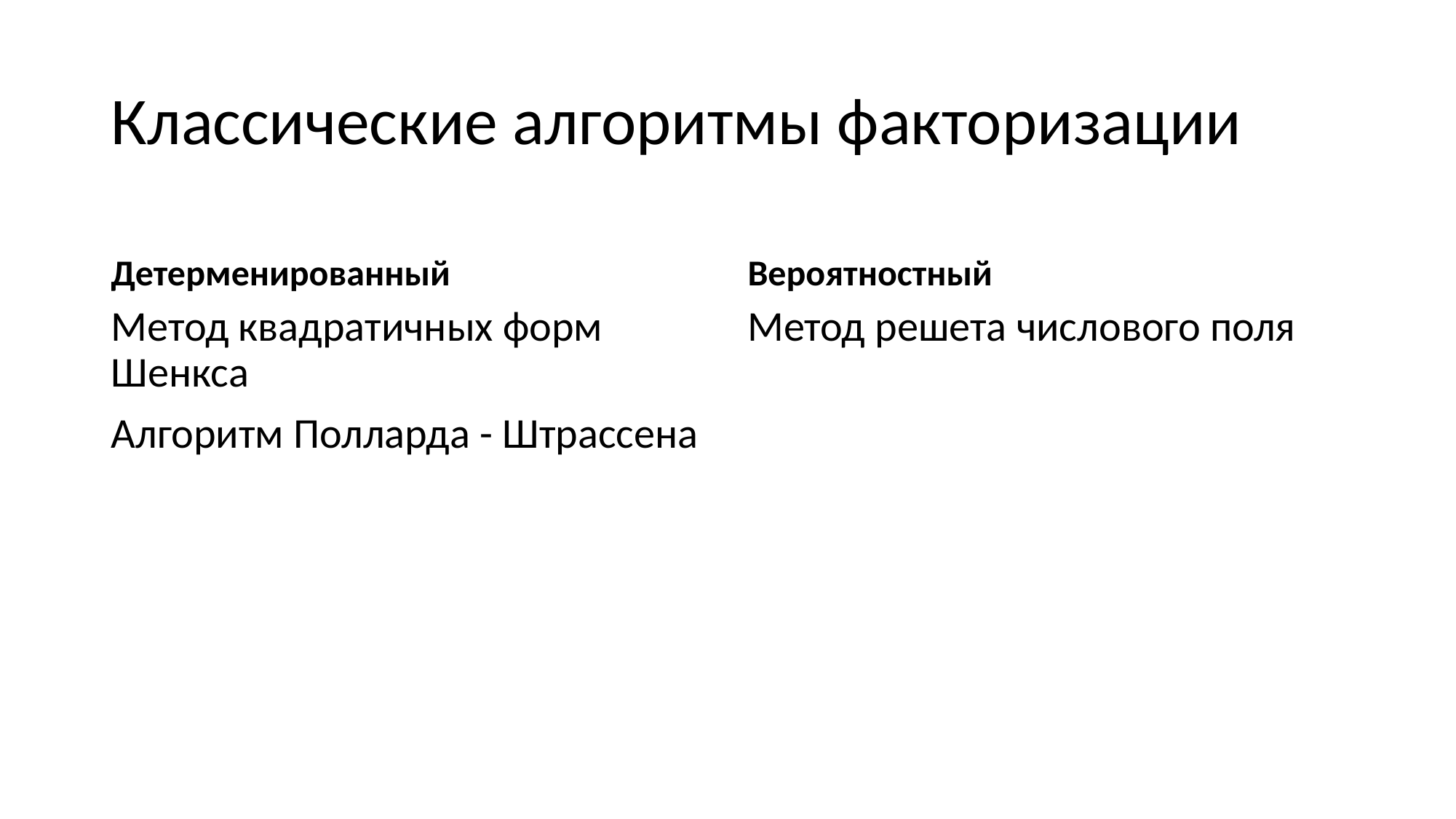

# Классические алгоритмы факторизации
Детерменированный
Вероятностный
Метод квадратичных форм Шенкса
Алгоритм Полларда - Штрассена
Метод решета числового поля